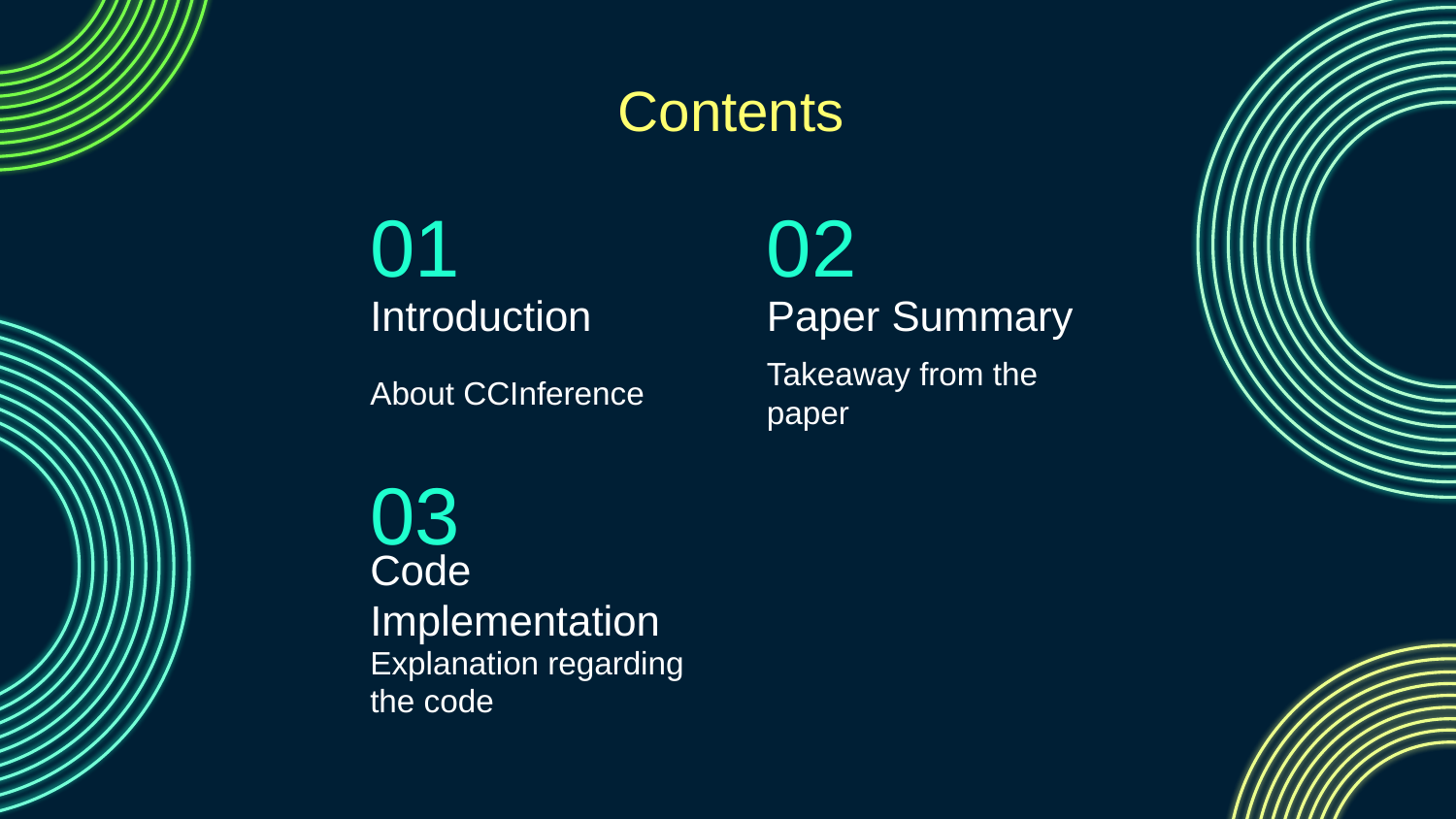

Contents
# 01
02
Introduction
Paper Summary
Takeaway from the paper
About CCInference
03
Code Implementation
Explanation regarding the code